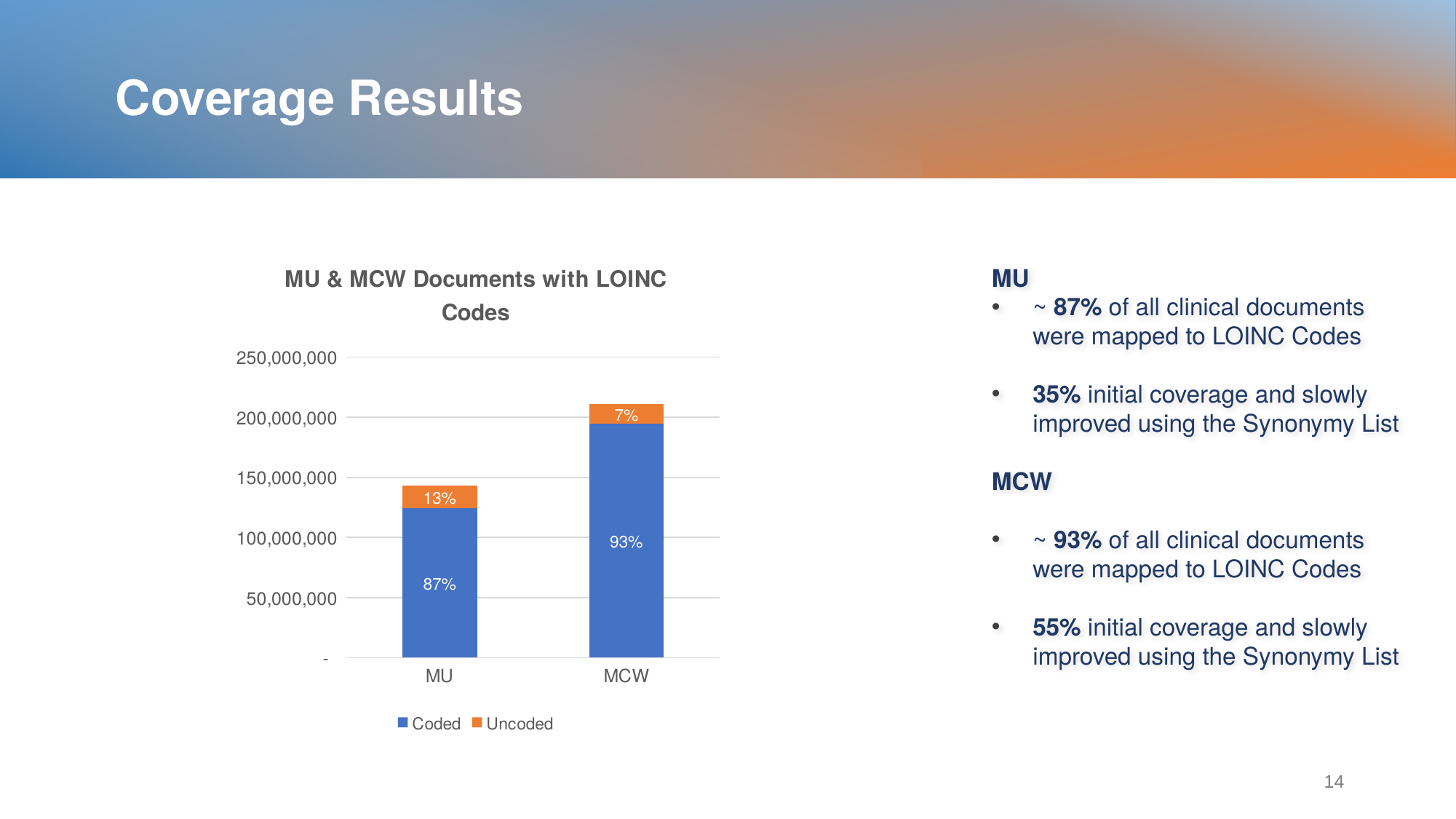

Coverage Results

### Chart: MU & MCW Documents with LOINC Codes

| Category | Coded | Uncoded |
|---|---|---|
| MU | 124696000.0 | 18304000.0 |
| MCW | 194872238.0 | 15847732.0 |
MU
~ 87% of all clinical documents were mapped to LOINC Codes

35% initial coverage and slowly improved using the Synonymy List

MCW

~ 93% of all clinical documents were mapped to LOINC Codes

55% initial coverage and slowly improved using the Synonymy List
14